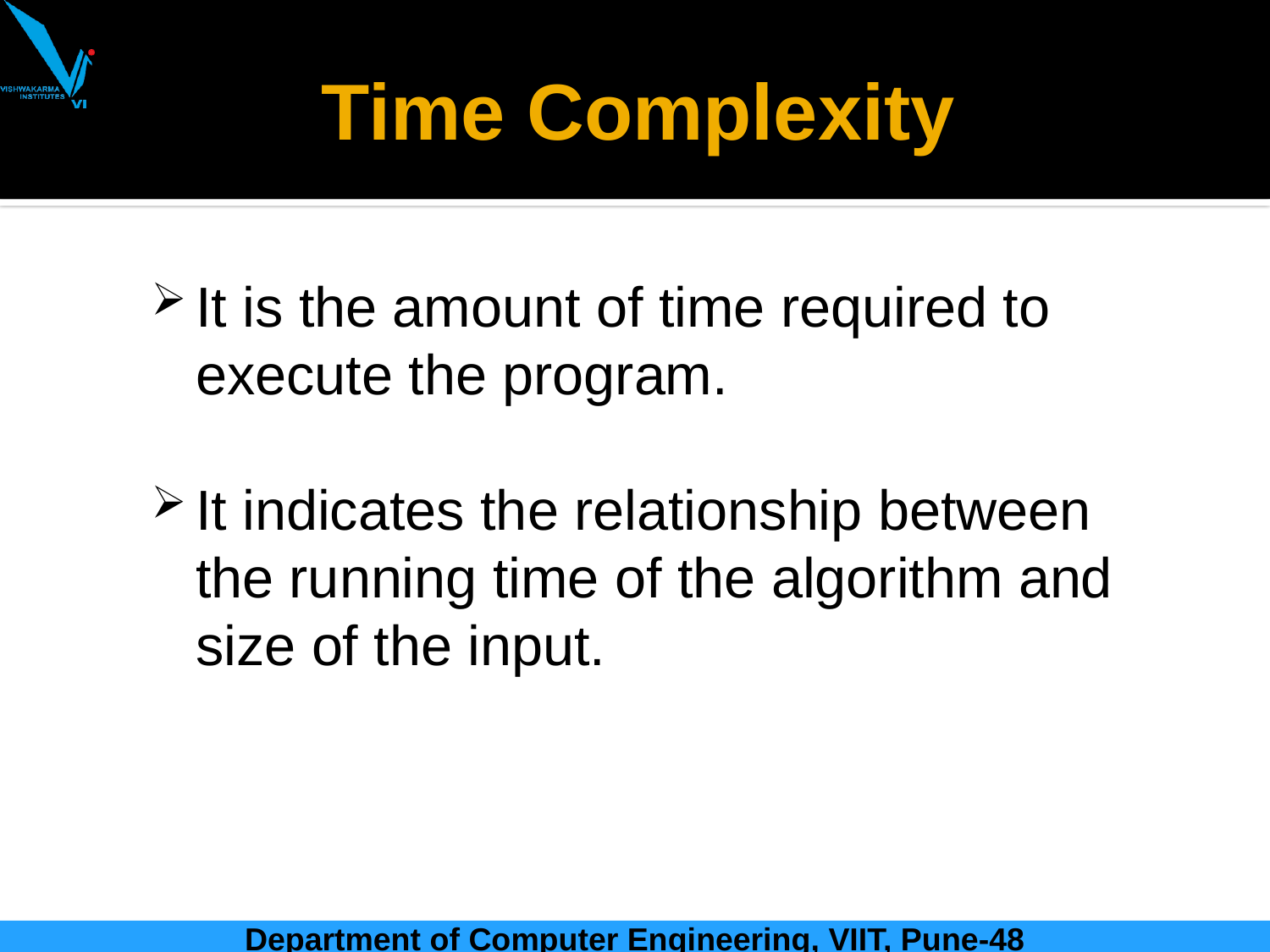

# Time Complexity

It is the amount of time required to execute the program.

It indicates the relationship between the running time of the algorithm and size of the input.